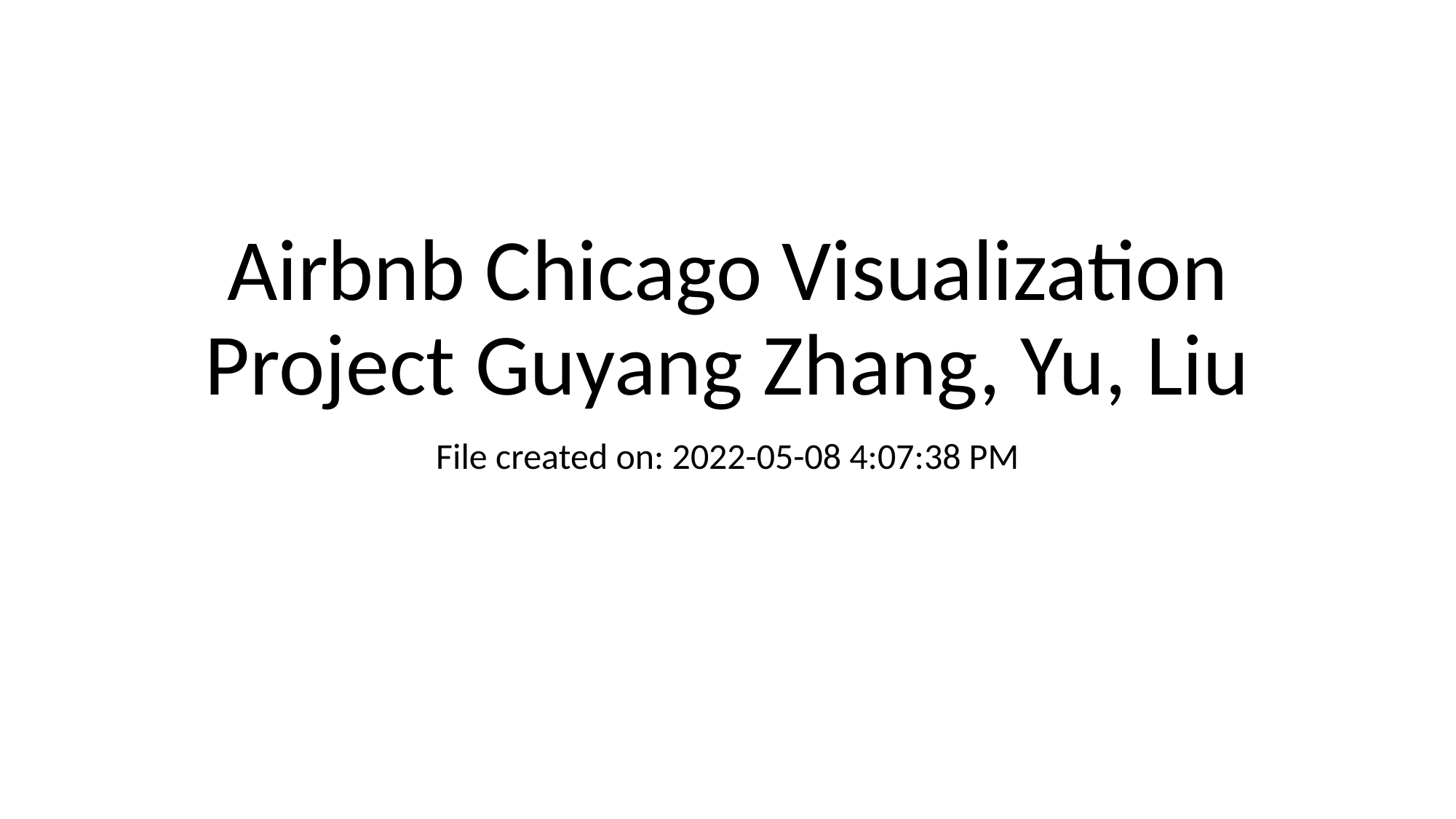

# Airbnb Chicago Visualization Project Guyang Zhang, Yu, Liu
File created on: 2022-05-08 4:07:38 PM